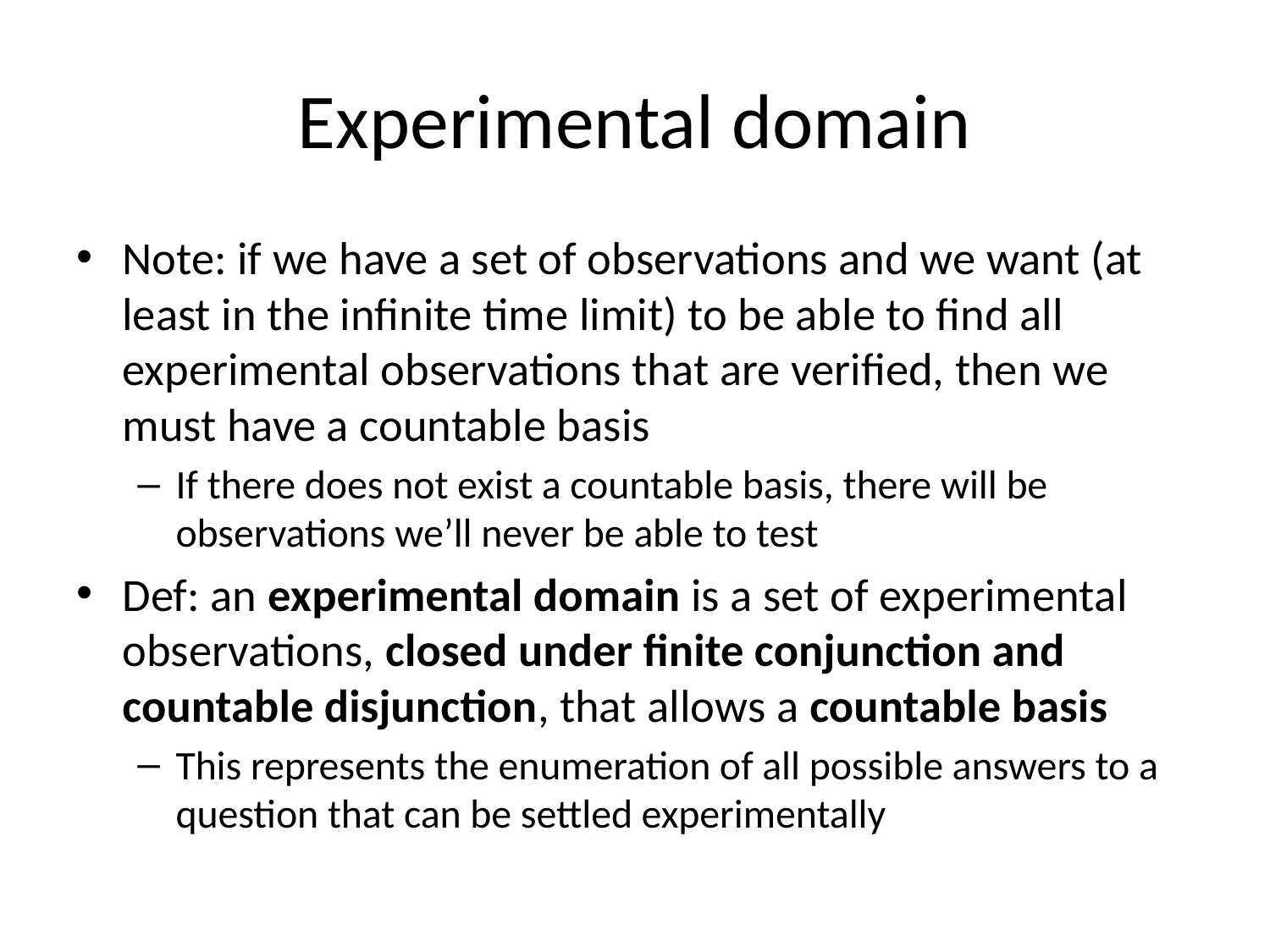

# Experimental domain
Note: if we have a set of observations and we want (at least in the infinite time limit) to be able to find all experimental observations that are verified, then we must have a countable basis
If there does not exist a countable basis, there will be observations we’ll never be able to test
Def: an experimental domain is a set of experimental observations, closed under finite conjunction and countable disjunction, that allows a countable basis
This represents the enumeration of all possible answers to a question that can be settled experimentally